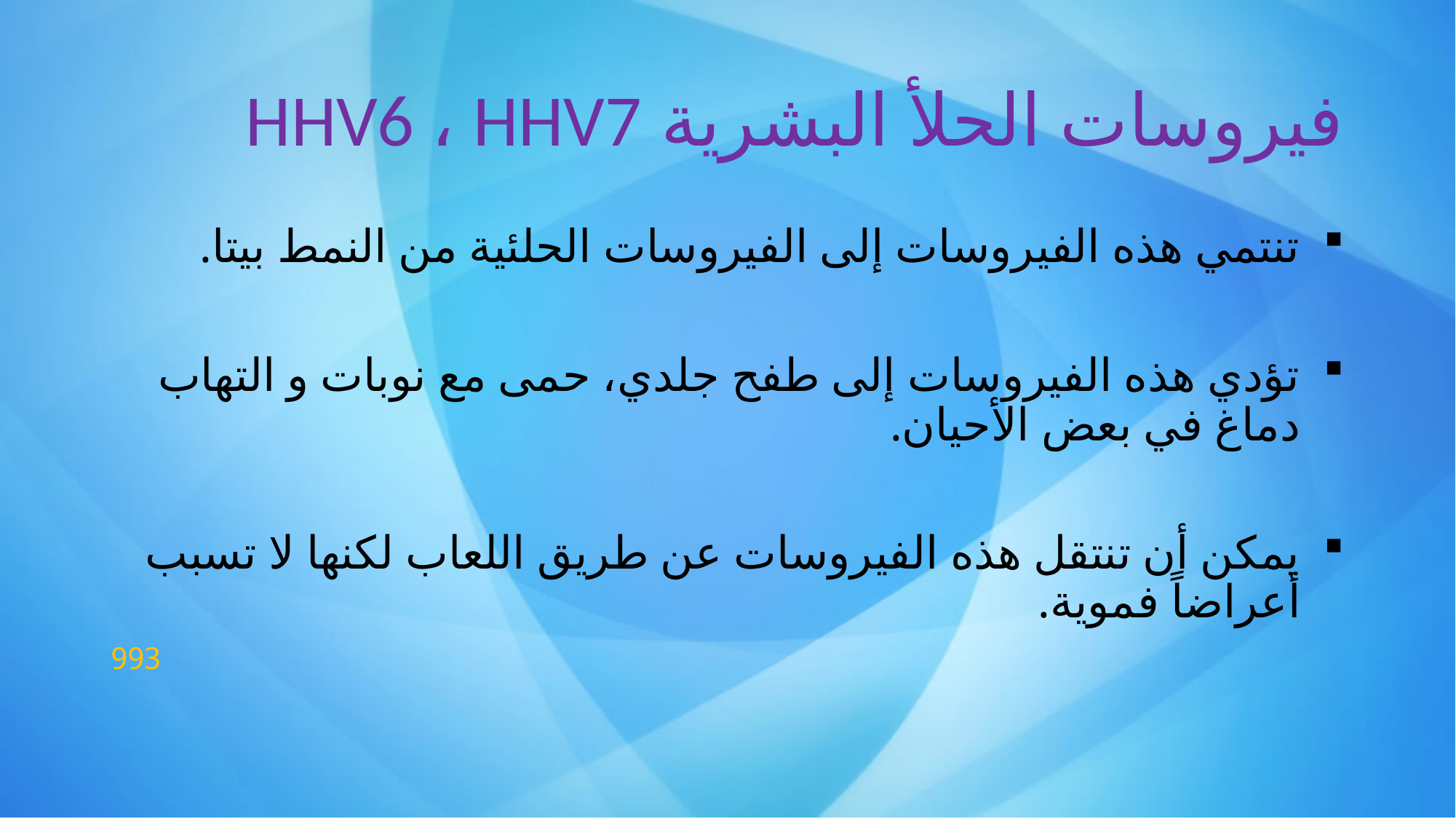

# فيروسات الحلأ البشرية HHV6 ، HHV7
تنتمي هذه الفيروسات إلى الفيروسات الحلئية من النمط بيتا.

تؤدي هذه الفيروسات إلى طفح جلدي، حمى مع نوبات و التهاب دماغ في بعض الأحيان.

يمكن أن تنتقل هذه الفيروسات عن طريق اللعاب لكنها لا تسبب أعراضاً فموية.
993